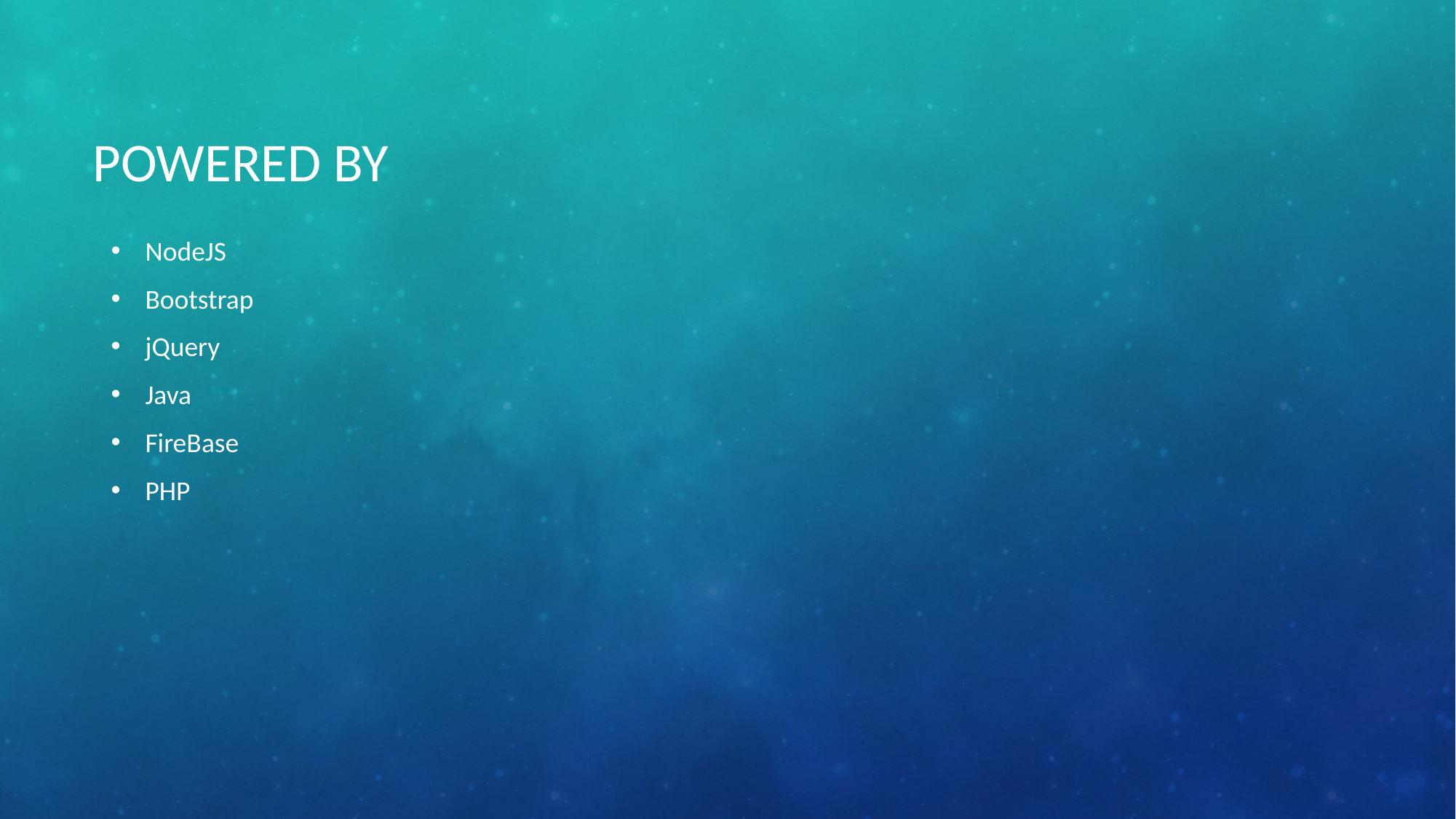

# Powered By
NodeJS
Bootstrap
jQuery
Java
FireBase
PHP